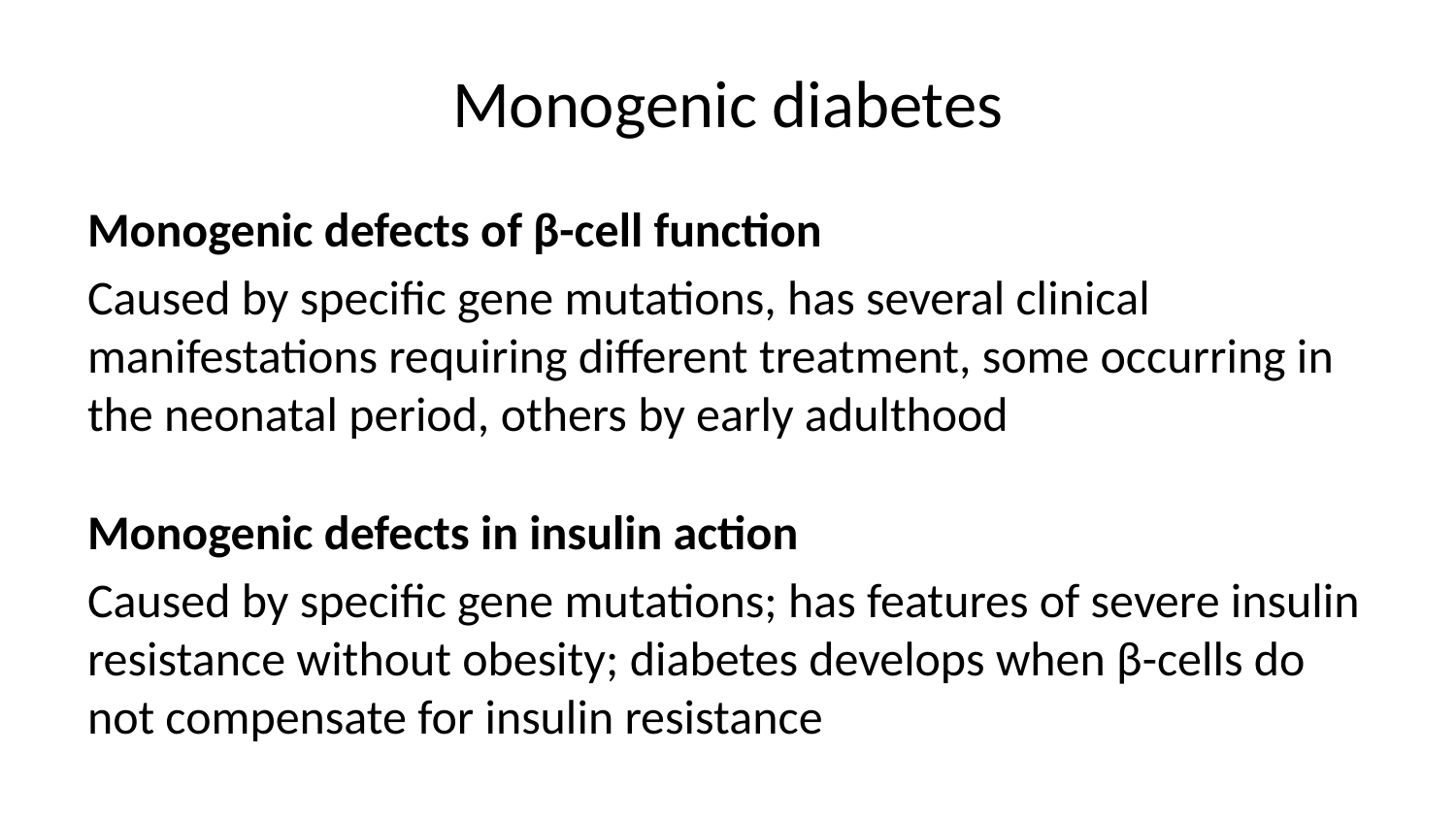

# Monogenic diabetes
Monogenic defects of β-cell function
Caused by specific gene mutations, has several clinical manifestations requiring different treatment, some occurring in the neonatal period, others by early adulthood
Monogenic defects in insulin action
Caused by specific gene mutations; has features of severe insulin resistance without obesity; diabetes develops when β-cells do not compensate for insulin resistance